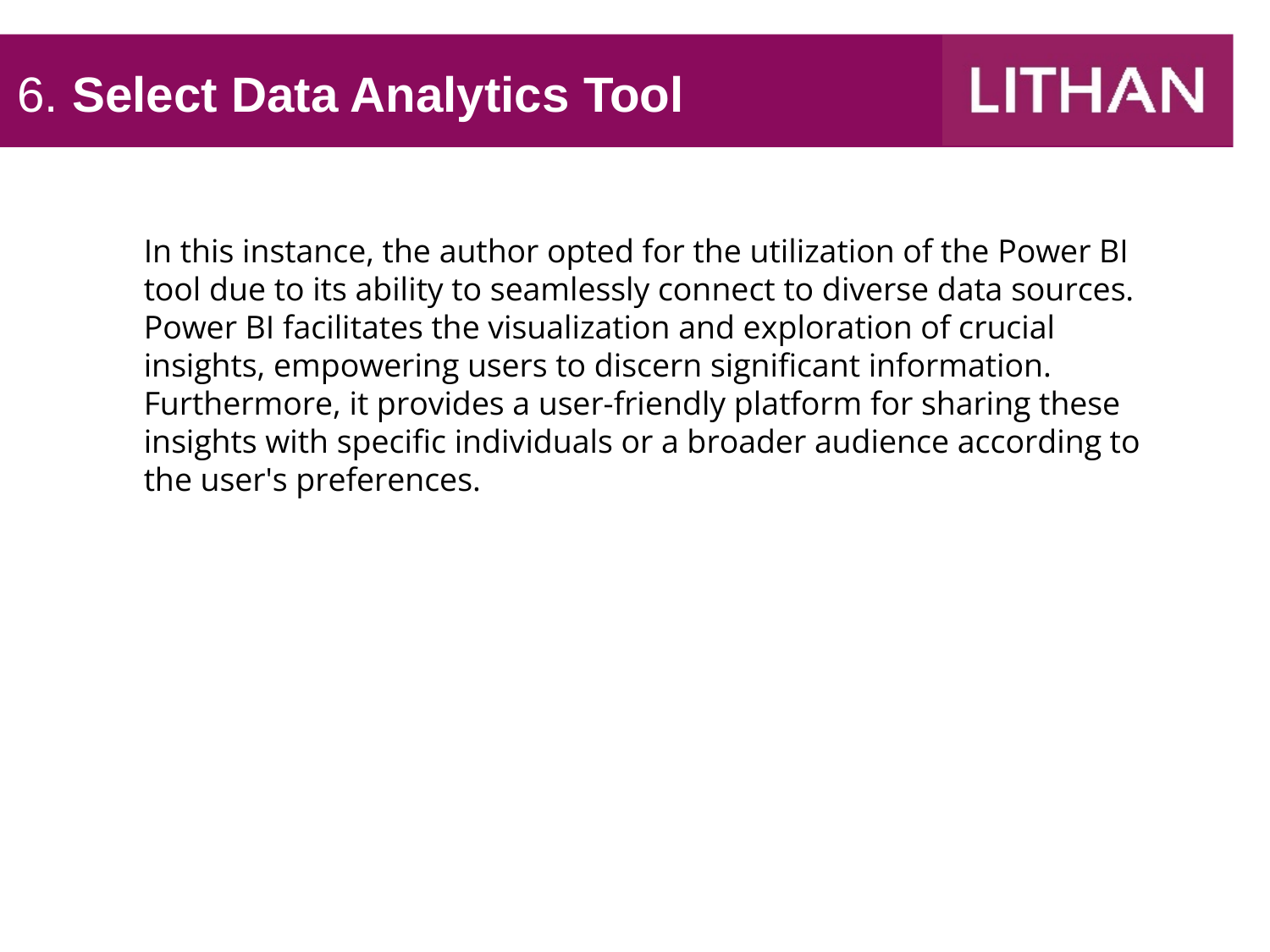

6. Select Data Analytics Tool

In this instance, the author opted for the utilization of the Power BI tool due to its ability to seamlessly connect to diverse data sources. Power BI facilitates the visualization and exploration of crucial insights, empowering users to discern significant information. Furthermore, it provides a user-friendly platform for sharing these insights with specific individuals or a broader audience according to the user's preferences.